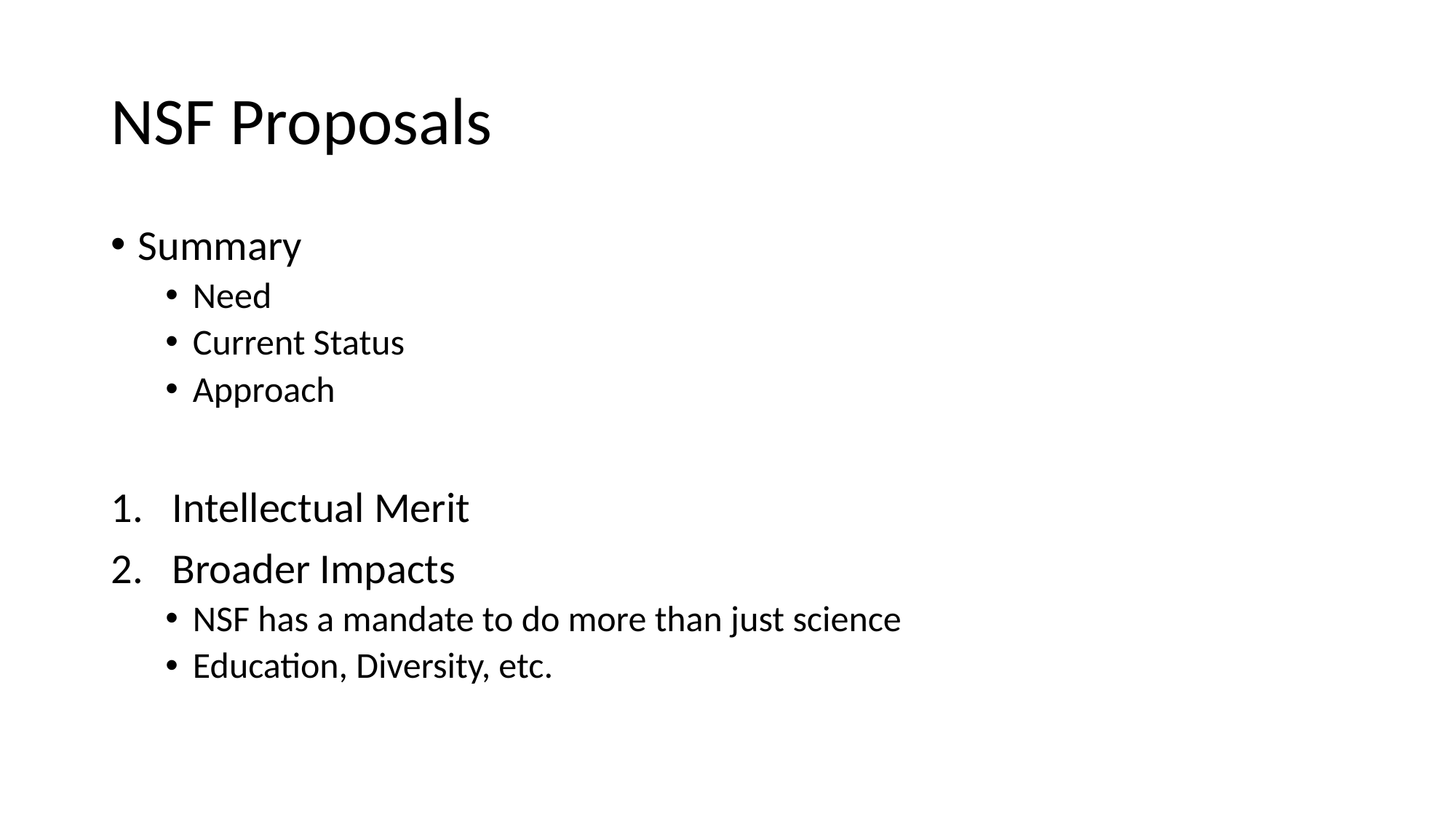

# NSF Proposals
Summary
Need
Current Status
Approach

Intellectual Merit
Broader Impacts
NSF has a mandate to do more than just science
Education, Diversity, etc.